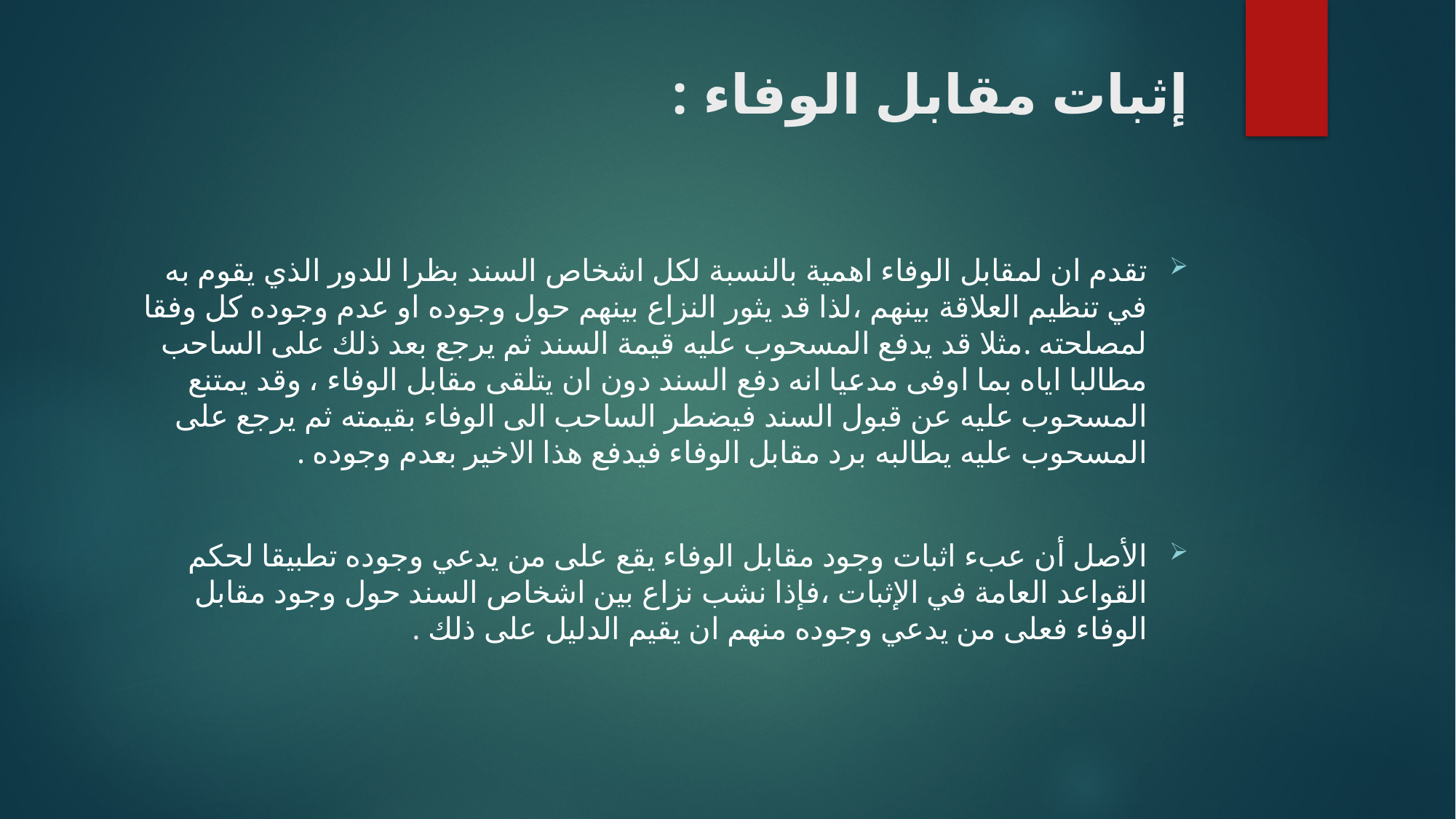

# إثبات مقابل الوفاء :
تقدم ان لمقابل الوفاء اهمية بالنسبة لكل اشخاص السند بظرا للدور الذي يقوم به في تنظيم العلاقة بينهم ،لذا قد يثور النزاع بينهم حول وجوده او عدم وجوده كل وفقا لمصلحته .مثلا قد يدفع المسحوب عليه قيمة السند ثم يرجع بعد ذلك على الساحب مطالبا اياه بما اوفى مدعيا انه دفع السند دون ان يتلقى مقابل الوفاء ، وقد يمتنع المسحوب عليه عن قبول السند فيضطر الساحب الى الوفاء بقيمته ثم يرجع على المسحوب عليه يطالبه برد مقابل الوفاء فيدفع هذا الاخير بعدم وجوده .

الأصل أن عبء اثبات وجود مقابل الوفاء يقع على من يدعي وجوده تطبيقا لحكم القواعد العامة في الإثبات ،فإذا نشب نزاع بين اشخاص السند حول وجود مقابل الوفاء فعلى من يدعي وجوده منهم ان يقيم الدليل على ذلك .